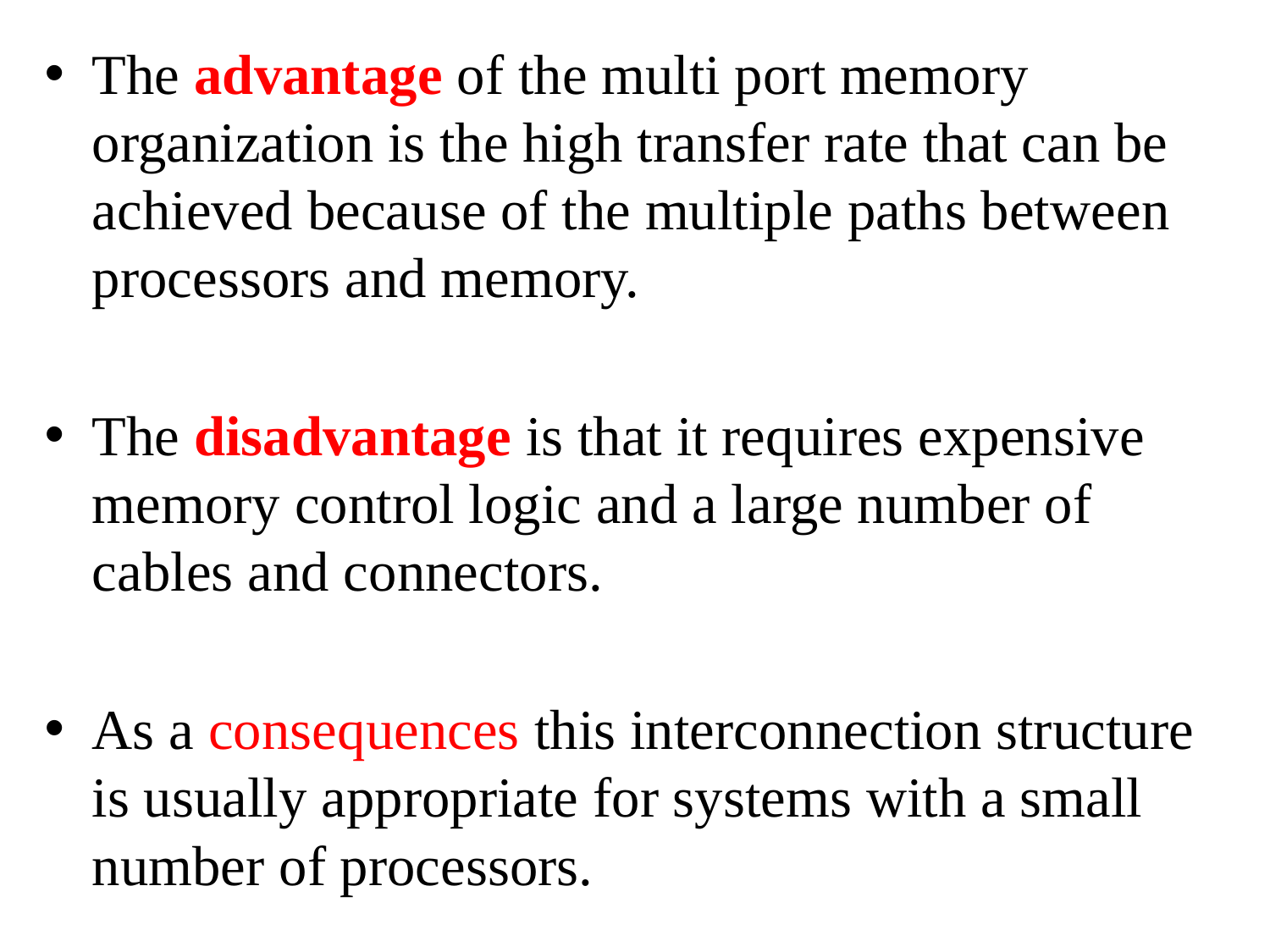

The advantage of the multi port memory organization is the high transfer rate that can be achieved because of the multiple paths between processors and memory.

The disadvantage is that it requires expensive memory control logic and a large number of cables and connectors.

As a consequences this interconnection structure is usually appropriate for systems with a small number of processors.